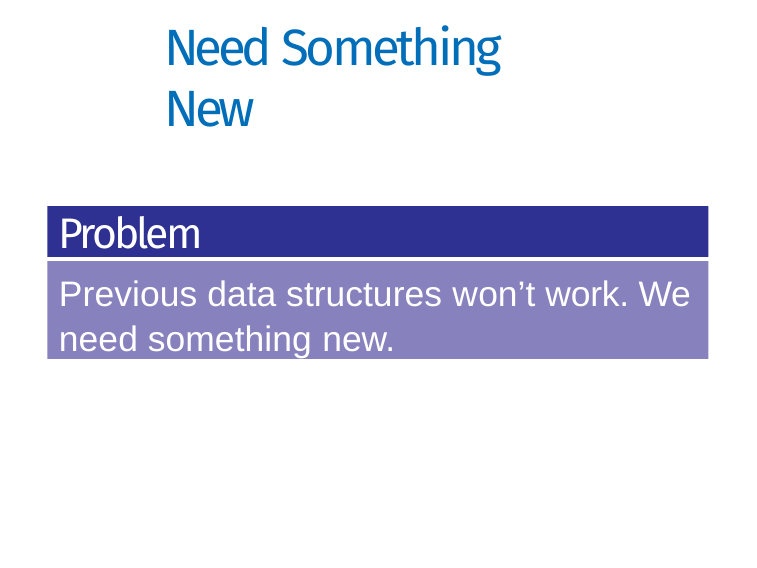

Need Something New
Problem
Previous data structures won’t work. We  need something new.